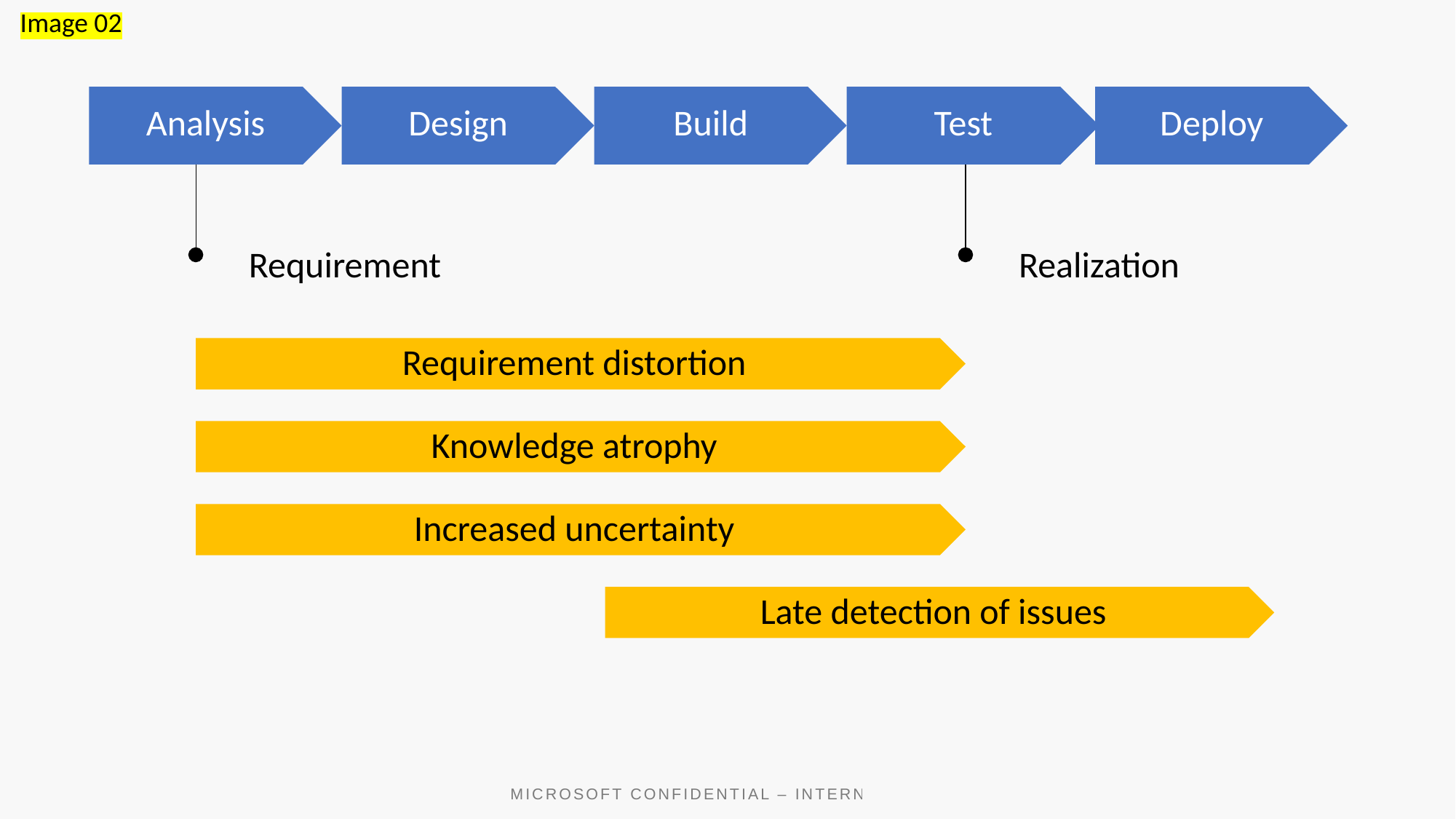

Image 02
Analysis
Design
Build
Test
Deploy
Requirement
Realization
Requirement distortion
Knowledge atrophy
Increased uncertainty
Late detection of issues